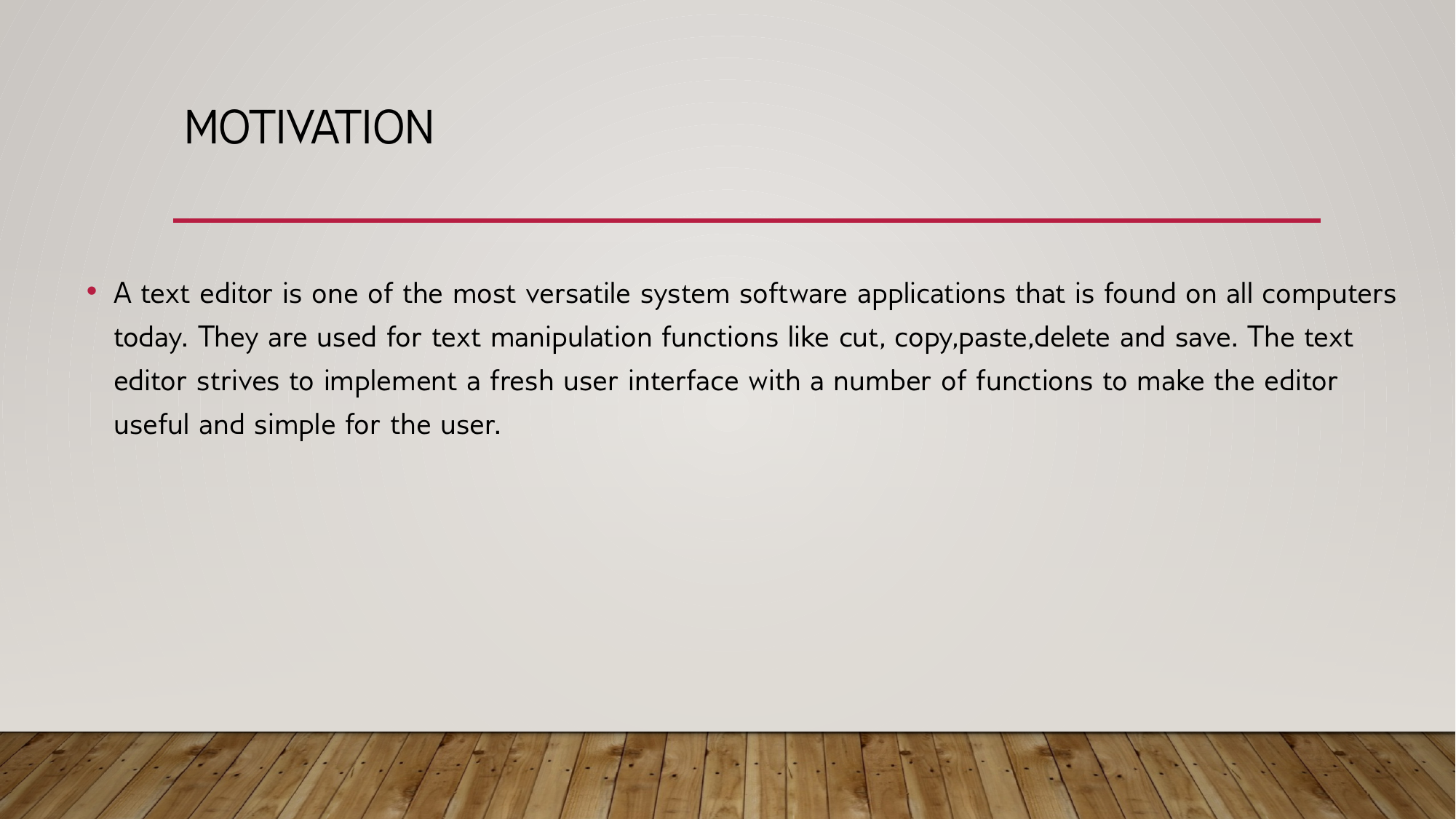

# Motivation
A text editor is one of the most versatile system software applications that is found on all computers today. They are used for text manipulation functions like cut, copy,paste,delete and save. The text editor strives to implement a fresh user interface with a number of functions to make the editor useful and simple for the user.